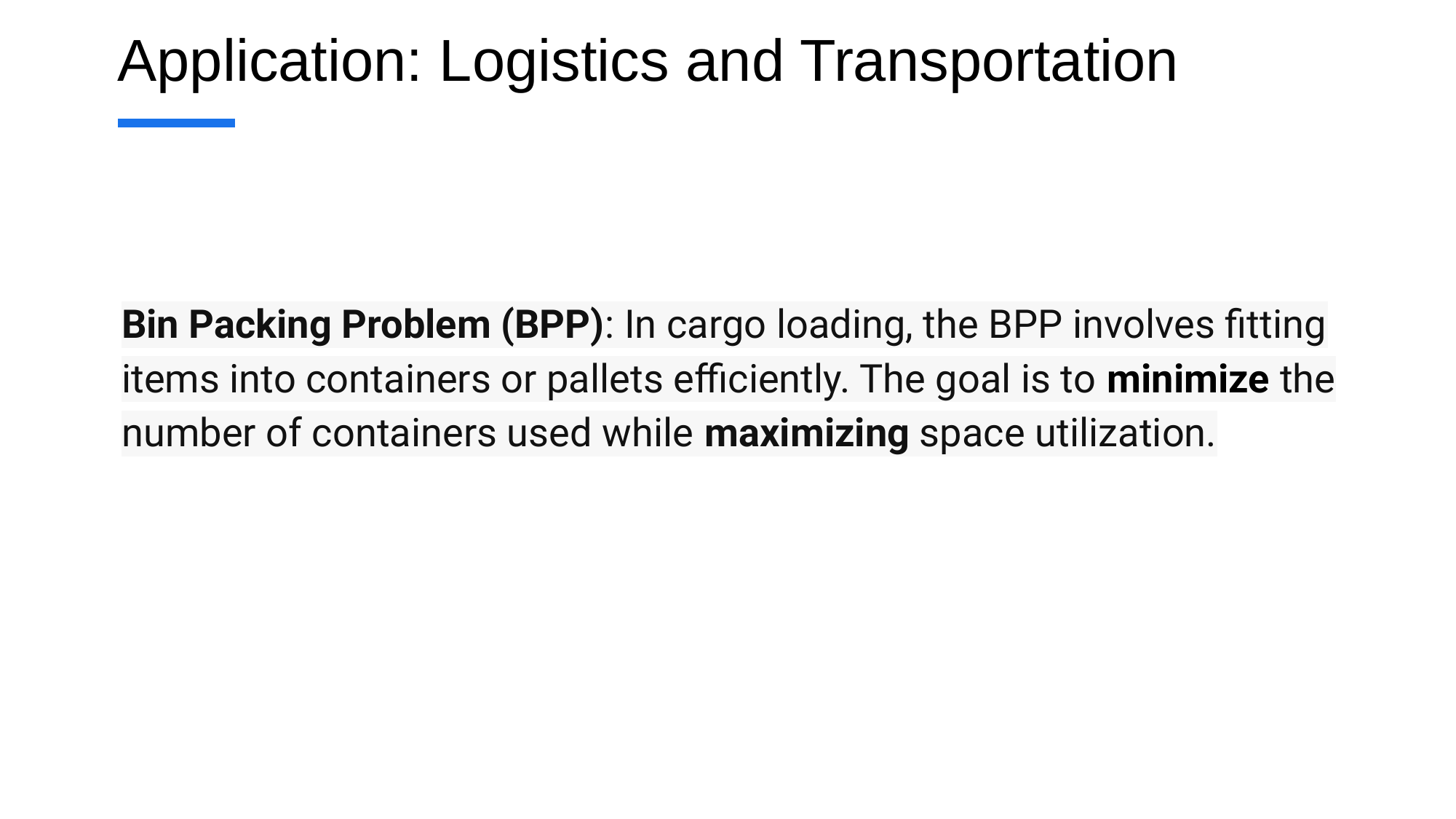

# Application: Logistics and Transportation
Bin Packing Problem (BPP): In cargo loading, the BPP involves fitting items into containers or pallets efficiently. The goal is to minimize the number of containers used while maximizing space utilization.